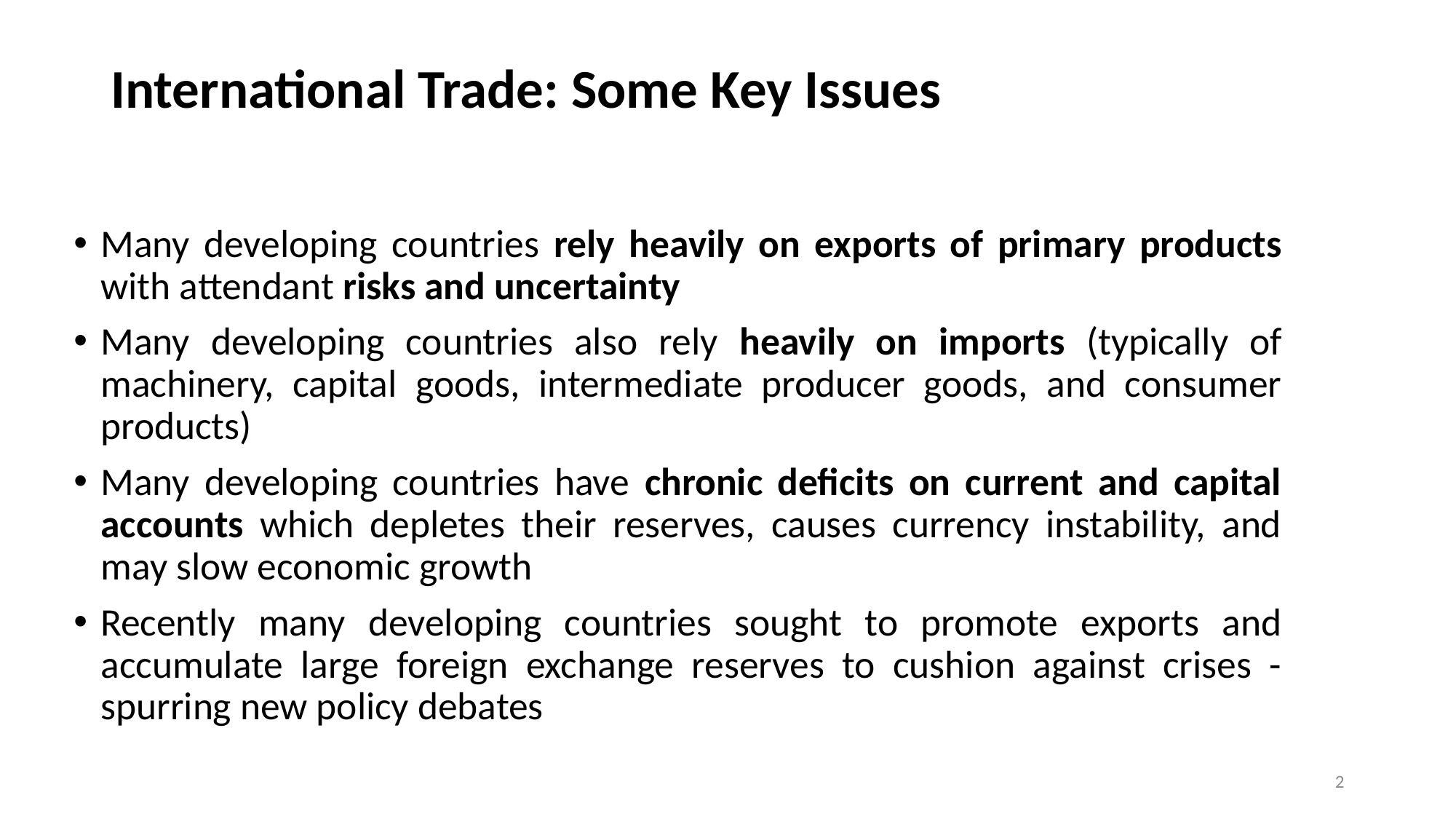

International Trade: Some Key Issues
Many developing countries rely heavily on exports of primary products with attendant risks and uncertainty
Many developing countries also rely heavily on imports (typically of machinery, capital goods, intermediate producer goods, and consumer products)
Many developing countries have chronic deficits on current and capital accounts which depletes their reserves, causes currency instability, and may slow economic growth
Recently many developing countries sought to promote exports and accumulate large foreign exchange reserves to cushion against crises - spurring new policy debates

2